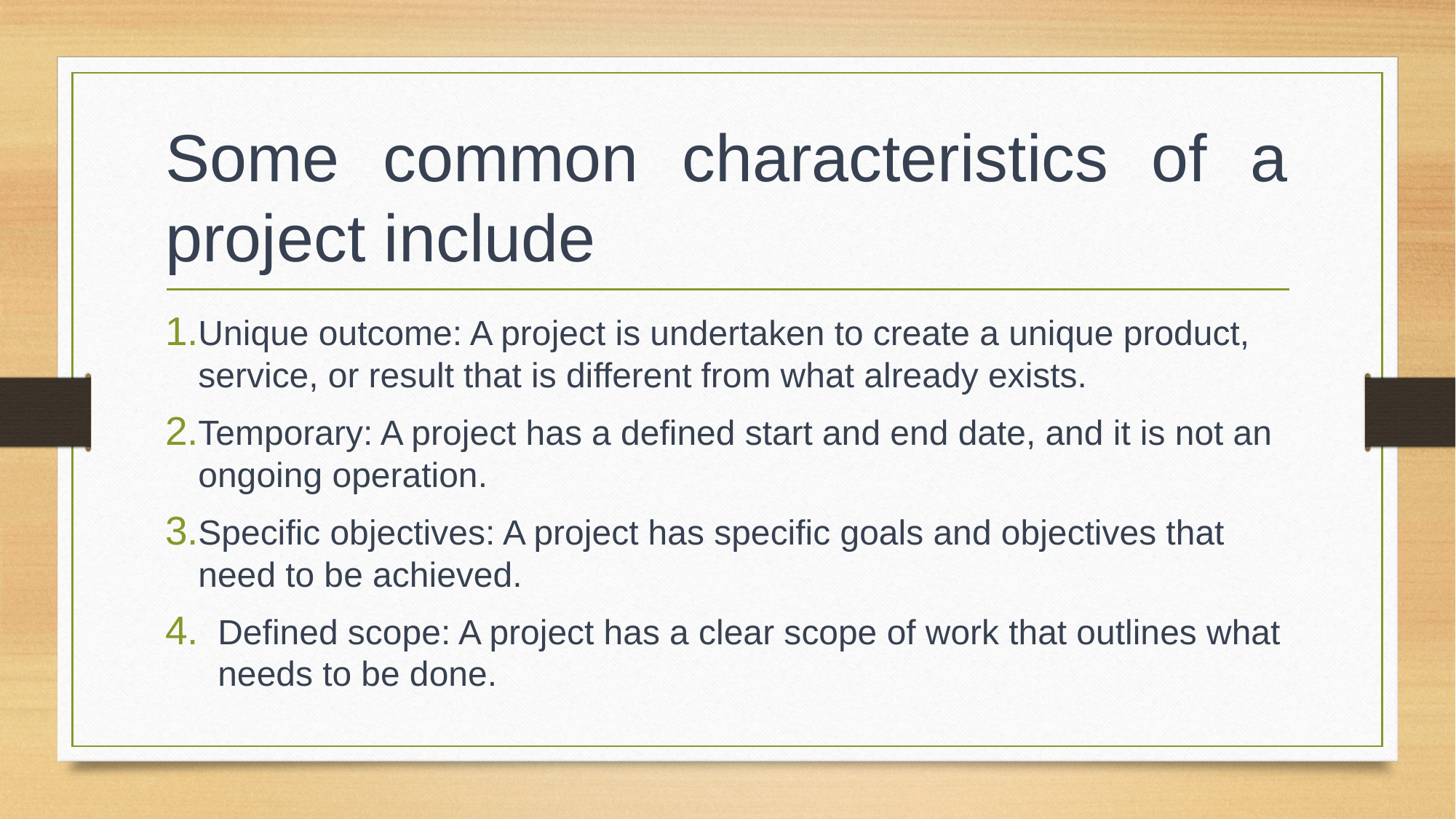

# Some common characteristics of a project include
Unique outcome: A project is undertaken to create a unique product, service, or result that is different from what already exists.
Temporary: A project has a defined start and end date, and it is not an ongoing operation.
Specific objectives: A project has specific goals and objectives that need to be achieved.
Defined scope: A project has a clear scope of work that outlines what needs to be done.